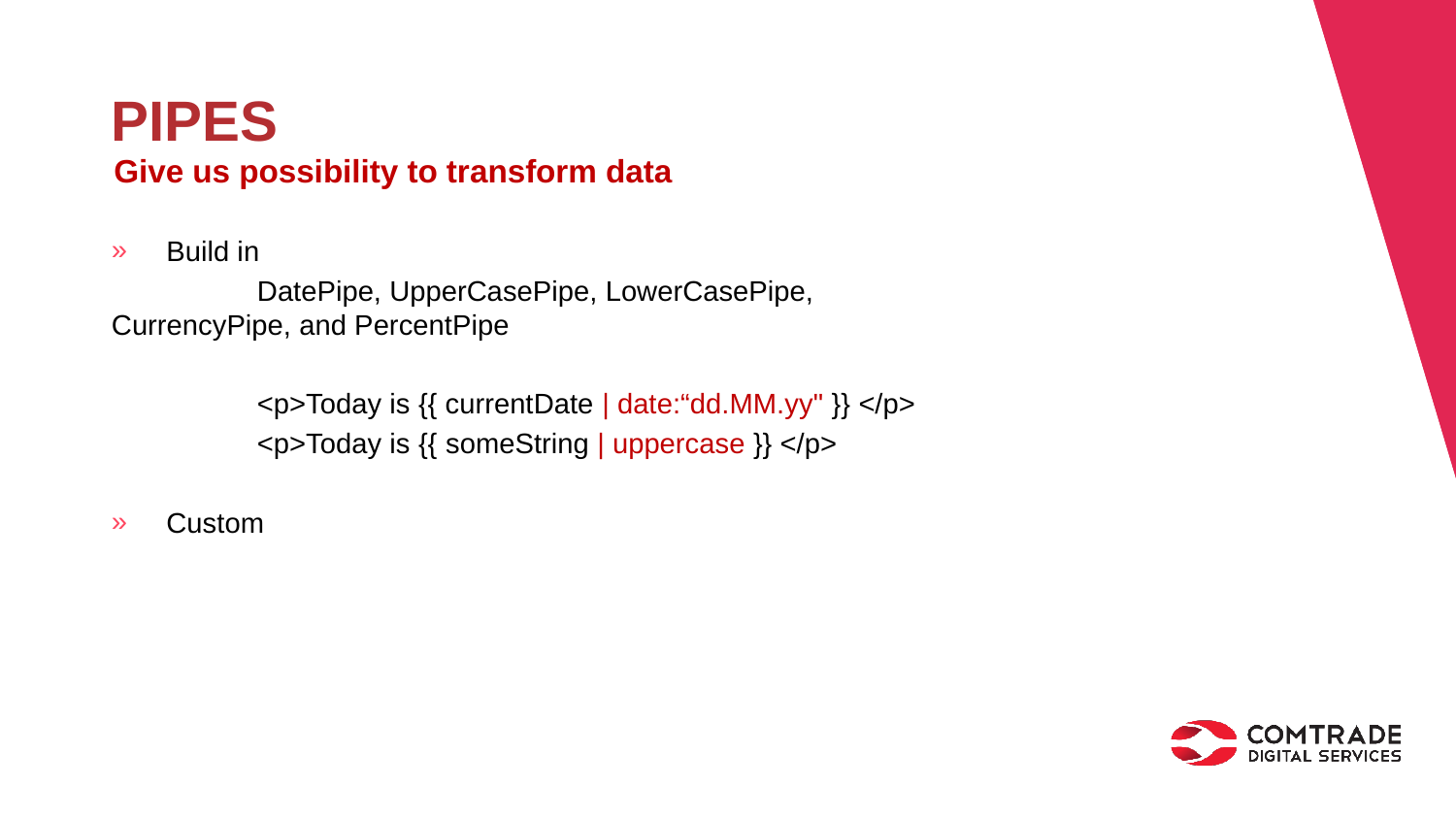

PIPES

Give us possibility to transform data
Build in
	DatePipe, UpperCasePipe, LowerCasePipe, 	CurrencyPipe, and PercentPipe

	<p>Today is {{ currentDate | date:“dd.MM.yy" }} </p>
	<p>Today is {{ someString | uppercase }} </p>

Custom